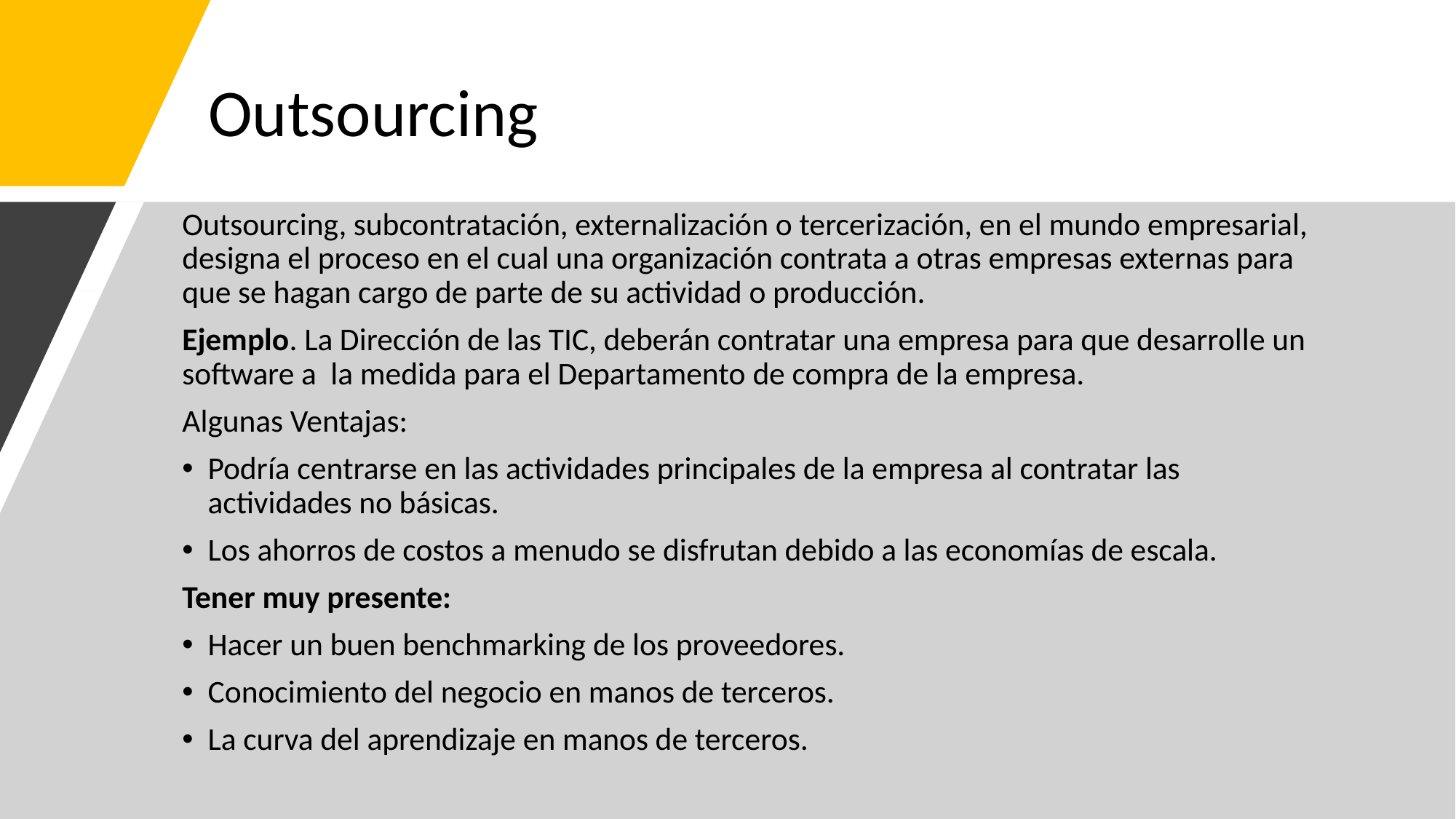

# Outsourcing

Outsourcing, subcontratación, externalización o tercerización, en el mundo empresarial, designa el proceso en el cual una organización contrata a otras empresas externas para que se hagan cargo de parte de su actividad o producción.
Ejemplo. La Dirección de las TIC, deberán contratar una empresa para que desarrolle un software a  la medida para el Departamento de compra de la empresa.
Algunas Ventajas:
Podría centrarse en las actividades principales de la empresa al contratar las actividades no básicas.
Los ahorros de costos a menudo se disfrutan debido a las economías de escala.
Tener muy presente:
Hacer un buen benchmarking de los proveedores.
Conocimiento del negocio en manos de terceros.
La curva del aprendizaje en manos de terceros.